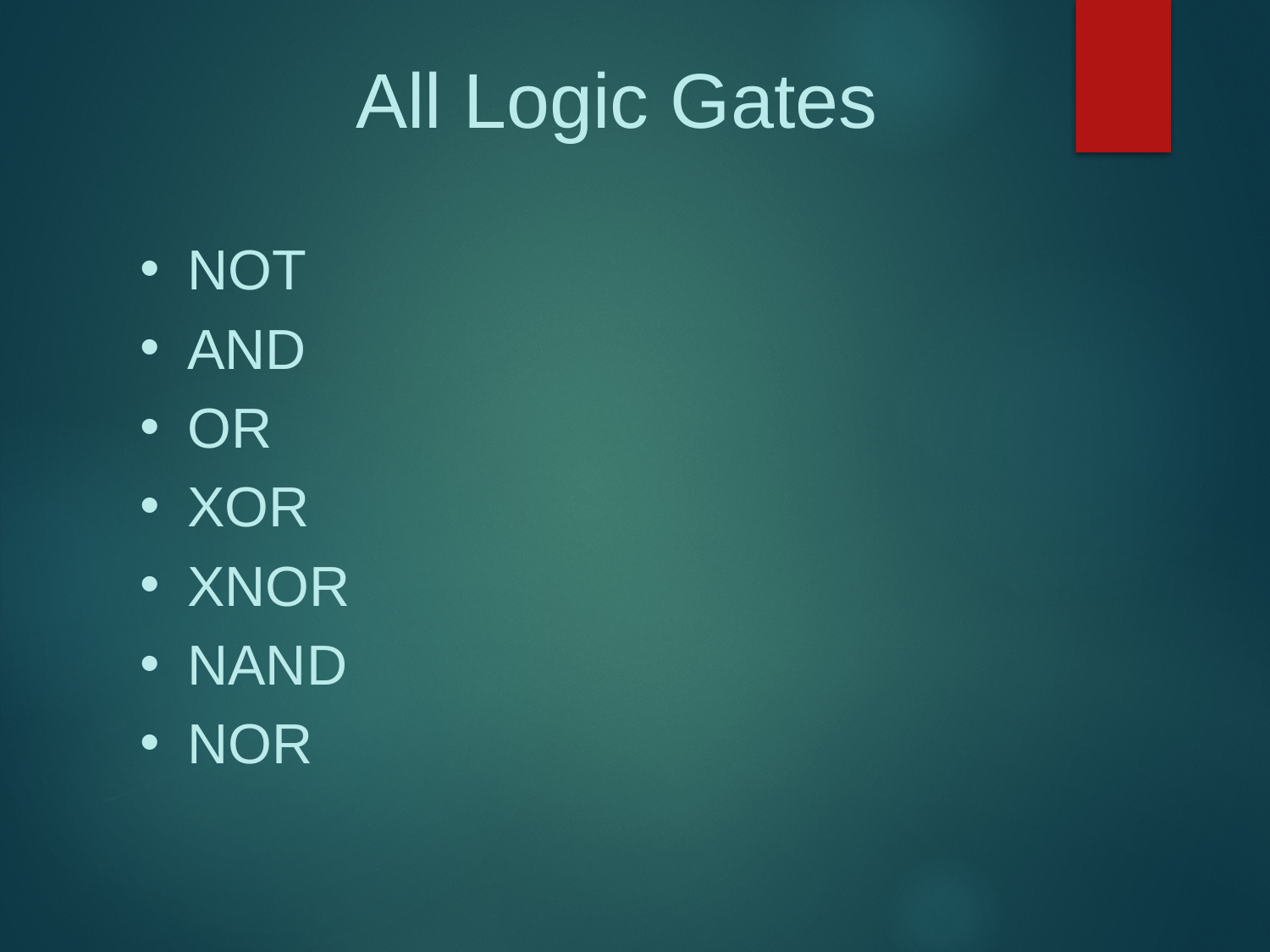

# All Logic Gates
NOT
AND
OR
XOR
XNOR
NAND
NOR